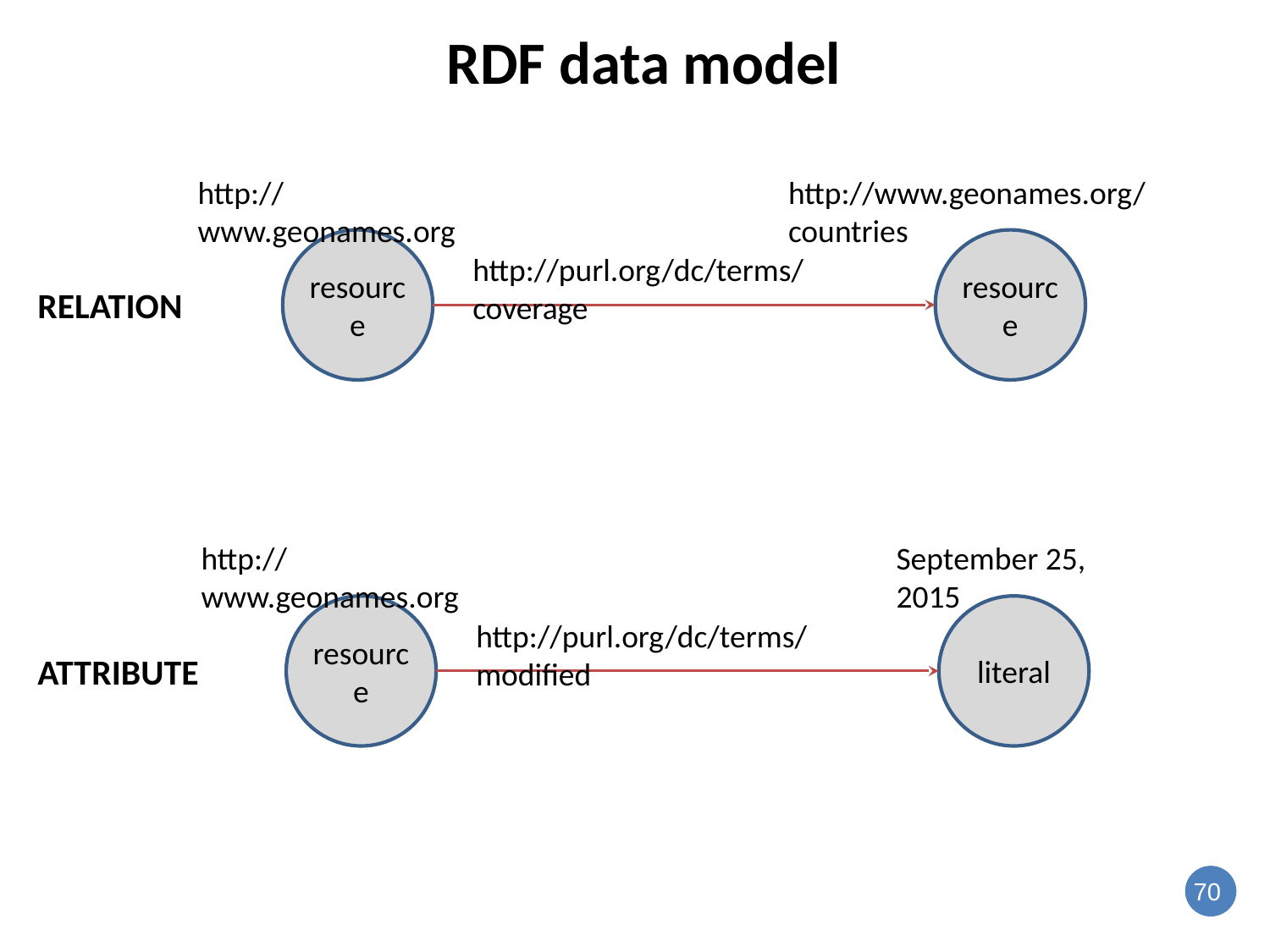

# RDF data model
http://www.geonames.org
http://www.geonames.org/countries
resource
resource
http://purl.org/dc/terms/coverage
RELATION
http://www.geonames.org
September 25, 2015
resource
literal
http://purl.org/dc/terms/modified
ATTRIBUTE
70